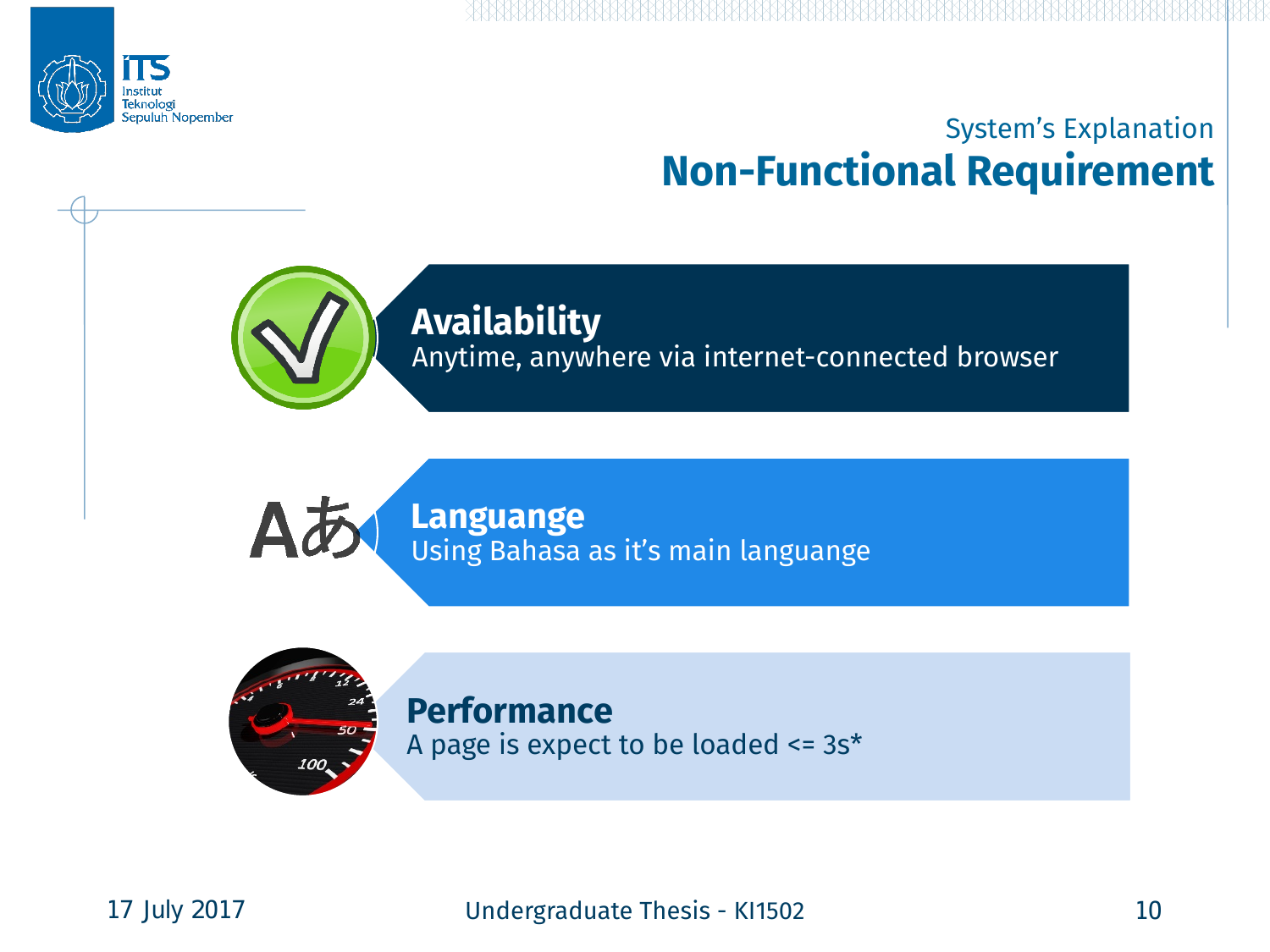

# System’s Explanation Non-Functional Requirement
Availability
Anytime, anywhere via internet-connected browser
Languange
Using Bahasa as it’s main languange
Performance
A page is expect to be loaded <= 3s*
17 July 2017
Undergraduate Thesis - KI1502
10